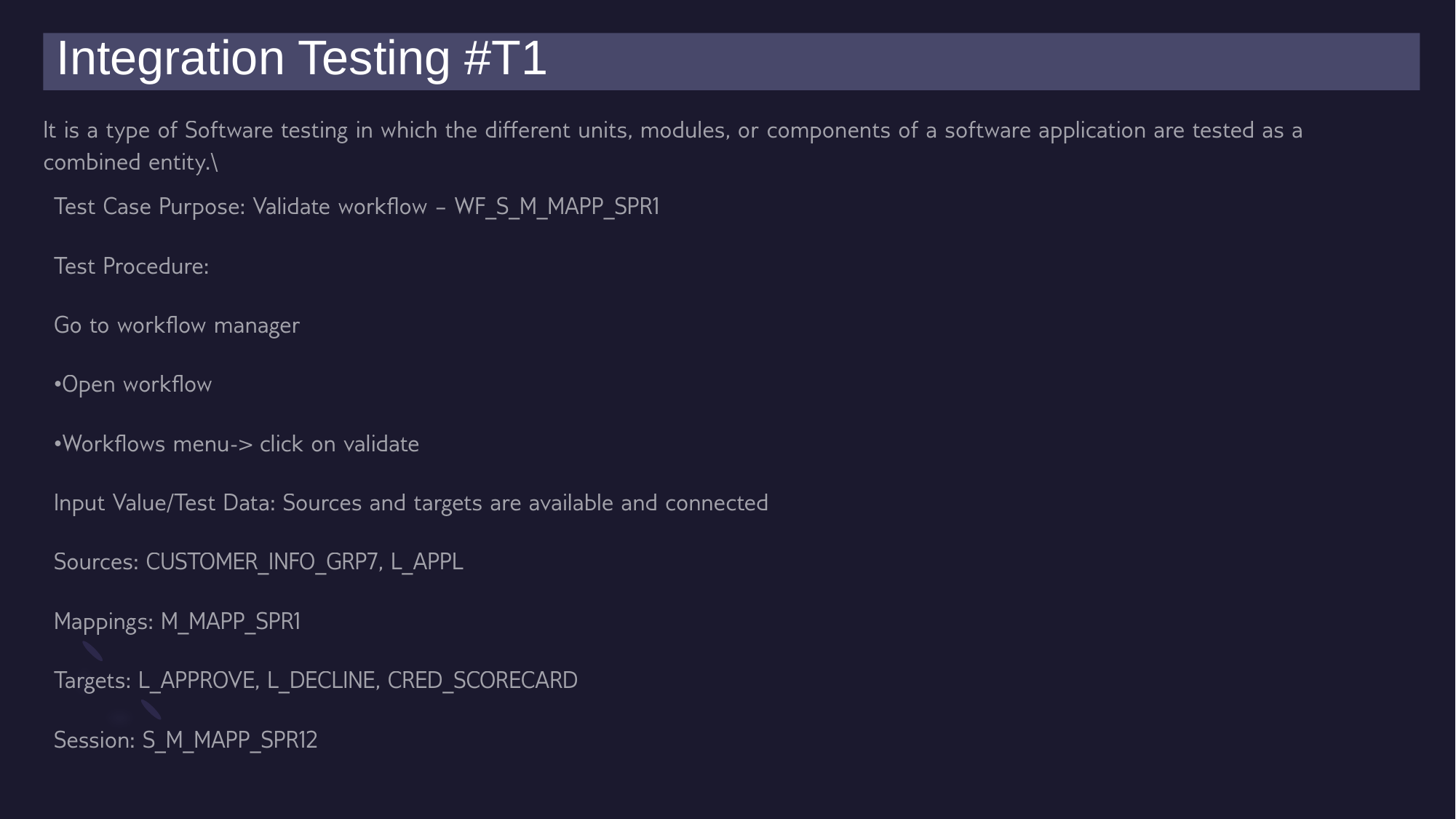

# Integration Testing #T1
It is a type of Software testing in which the different units, modules, or components of a software application are tested as a combined entity.\

Test Case Purpose: Validate workflow – WF_S_M_MAPP_SPR1
Test Procedure:
Go to workflow manager
•Open workflow
•Workflows menu-> click on validate
Input Value/Test Data: Sources and targets are available and connected
Sources: CUSTOMER_INFO_GRP7, L_APPL
Mappings: M_MAPP_SPR1
Targets: L_APPROVE, L_DECLINE, CRED_SCORECARD
Session: S_M_MAPP_SPR12